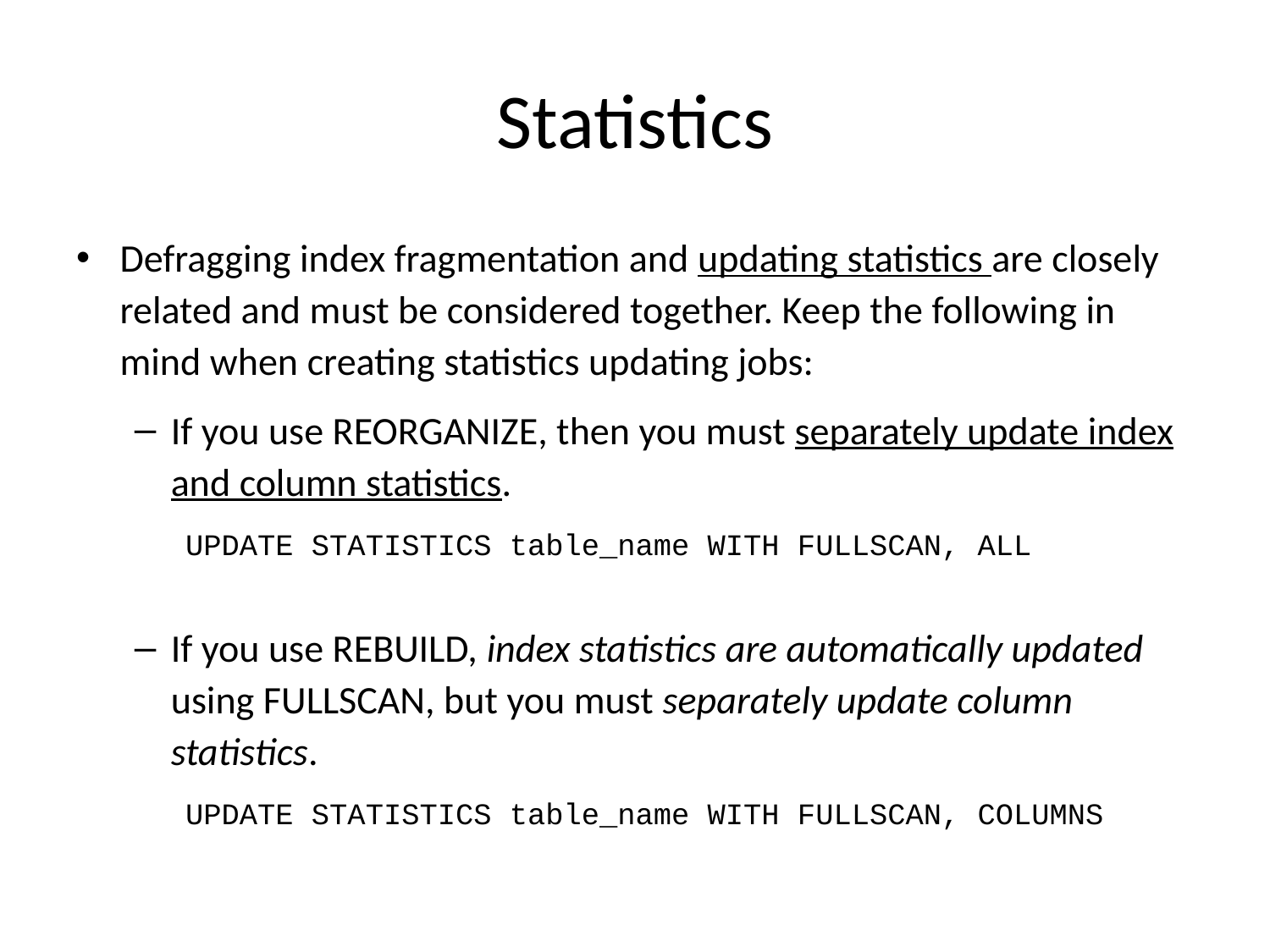

# Statistics
Defragging index fragmentation and updating statistics are closely related and must be considered together. Keep the following in mind when creating statistics updating jobs:
If you use REORGANIZE, then you must separately update index and column statistics.
UPDATE STATISTICS table_name WITH FULLSCAN, ALL
If you use REBUILD, index statistics are automatically updated using FULLSCAN, but you must separately update column statistics.
UPDATE STATISTICS table_name WITH FULLSCAN, COLUMNS